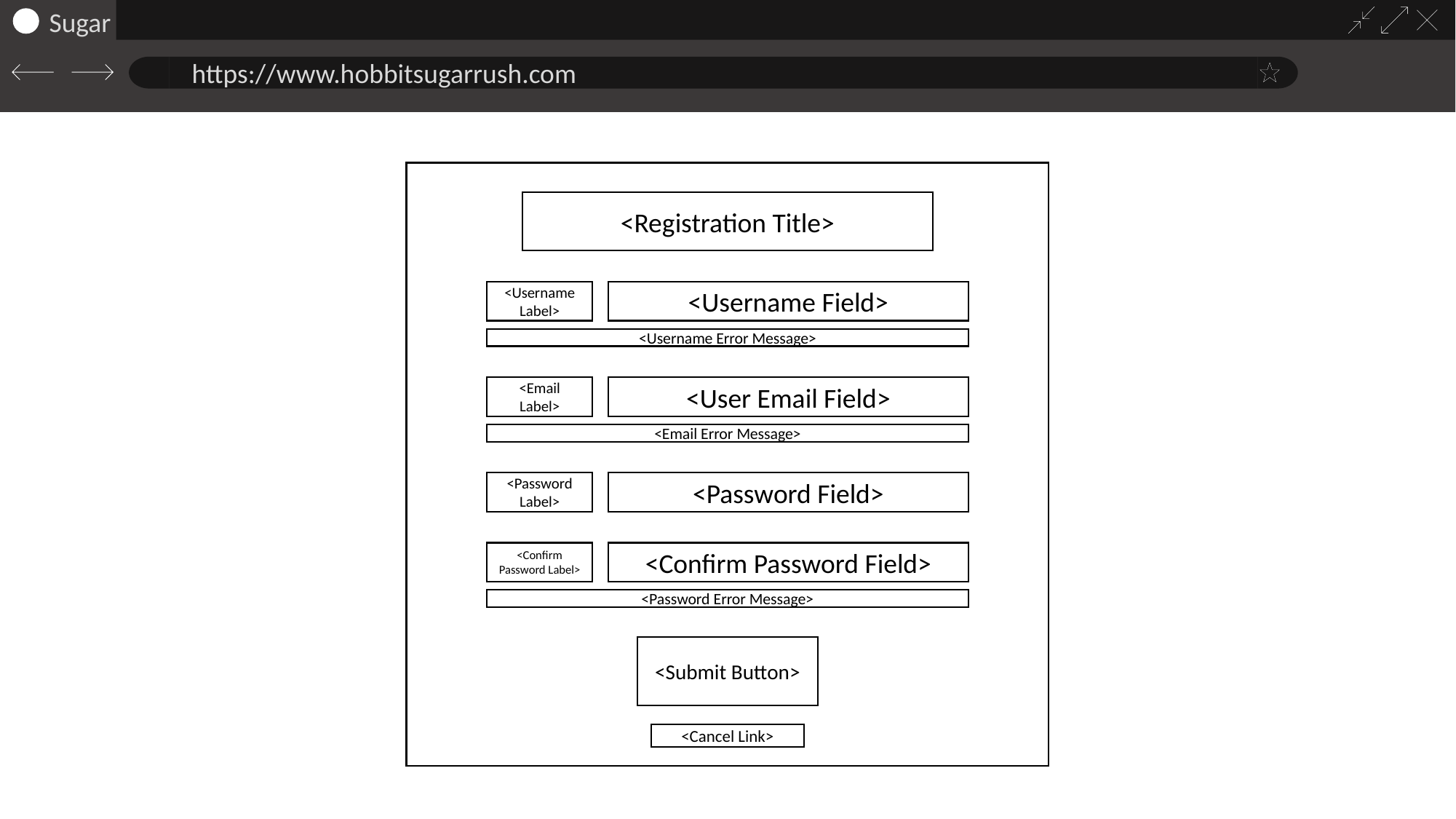

<Registration Title>
<Username Label>
<Username Field>
<Username Error Message>
<Email Label>
<User Email Field>
<Email Error Message>
<Password Label>
<Password Field>
<Confirm Password Label>
<Confirm Password Field>
<Password Error Message>
<Submit Button>
<Cancel Link>